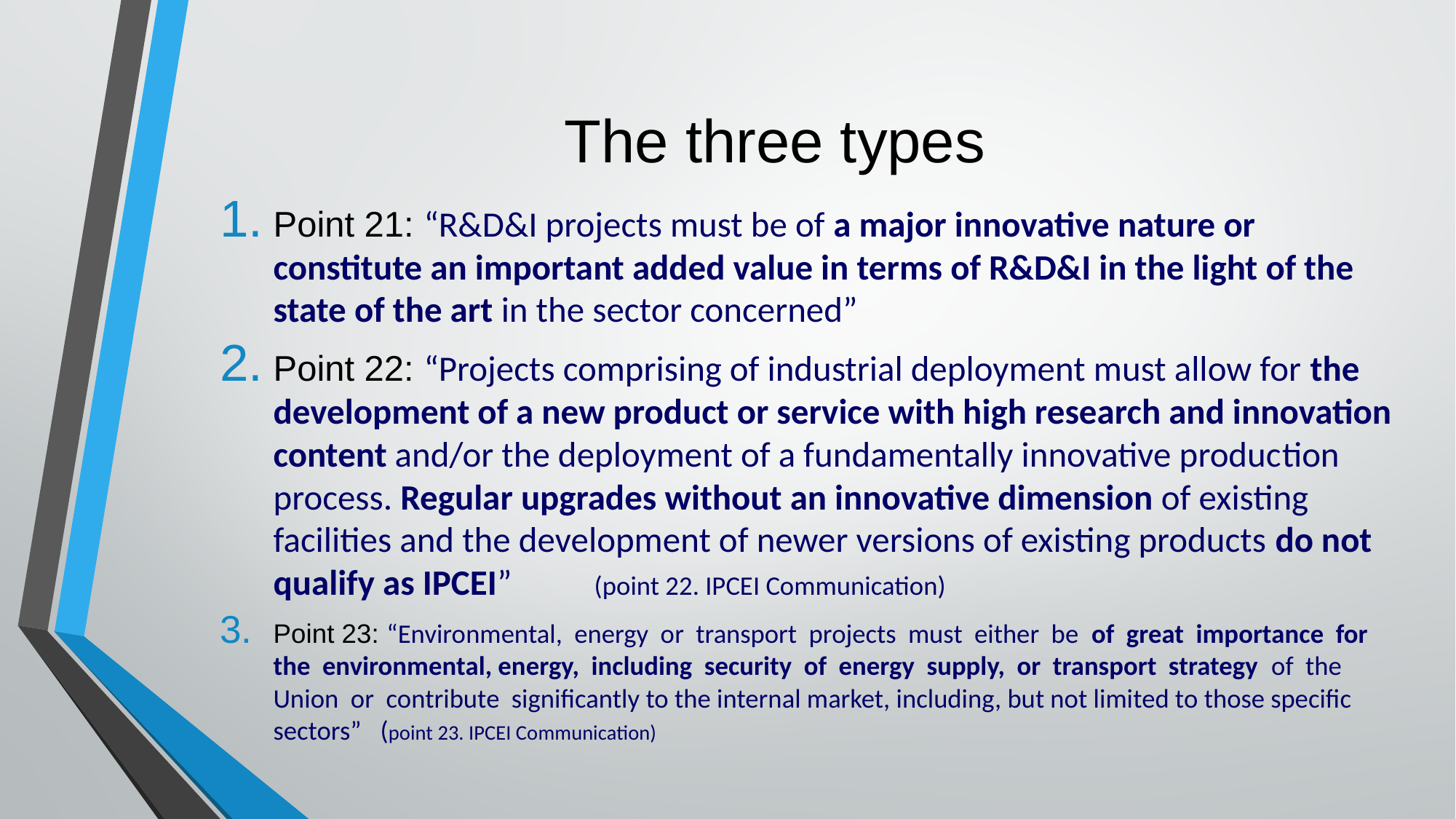

# The three types
Point 21: “R&D&I projects must be of a major innovative nature or constitute an important added value in terms of R&D&I in the light of the state of the art in the sector concerned”
Point 22: “Projects comprising of industrial deployment must allow for the development of a new product or service with high research and innovation content and/or the deployment of a fundamentally innovative produc­tion process. Regular upgrades without an innovative dimension of existing facilities and the development of newer versions of existing products do not qualify as IPCEI”	(point 22. IPCEI Communication)
Point 23: “Environmental,  energy  or  transport  projects  must  either  be  of  great  importance  for  the  environmental, energy,  including  security  of  energy  supply,  or  transport  strategy  of  the  Union  or  contribute  significantly to the internal market, including, but not limited to those specific sectors”		(point 23. IPCEI Communication)